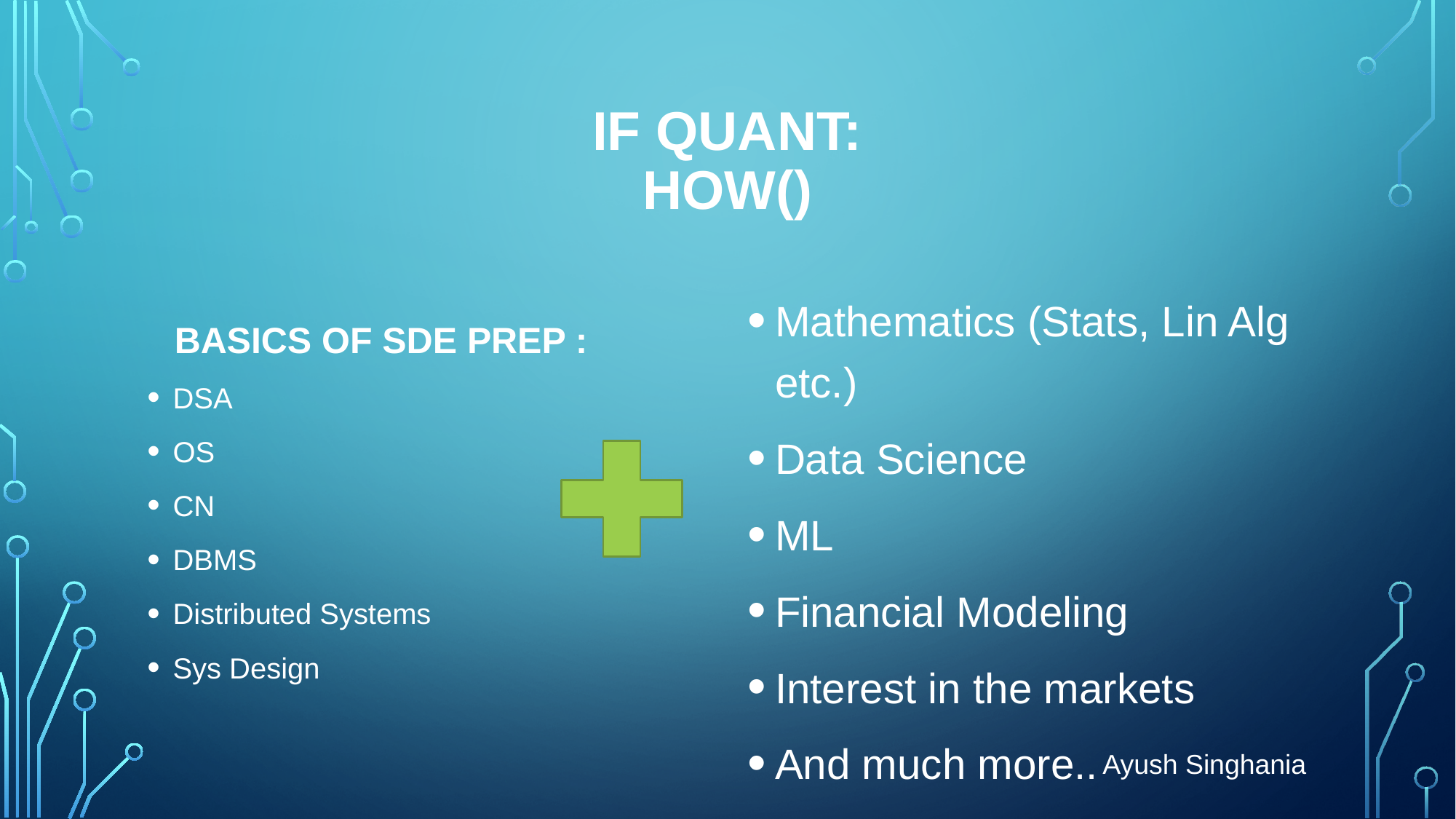

# IF QUANT: HOW()
Basics of SDE Prep :
Mathematics (Stats, Lin Alg etc.)
Data Science
ML
Financial Modeling
Interest in the markets
And much more..

DSA
OS
CN
DBMS
Distributed Systems
Sys Design

Ayush Singhania